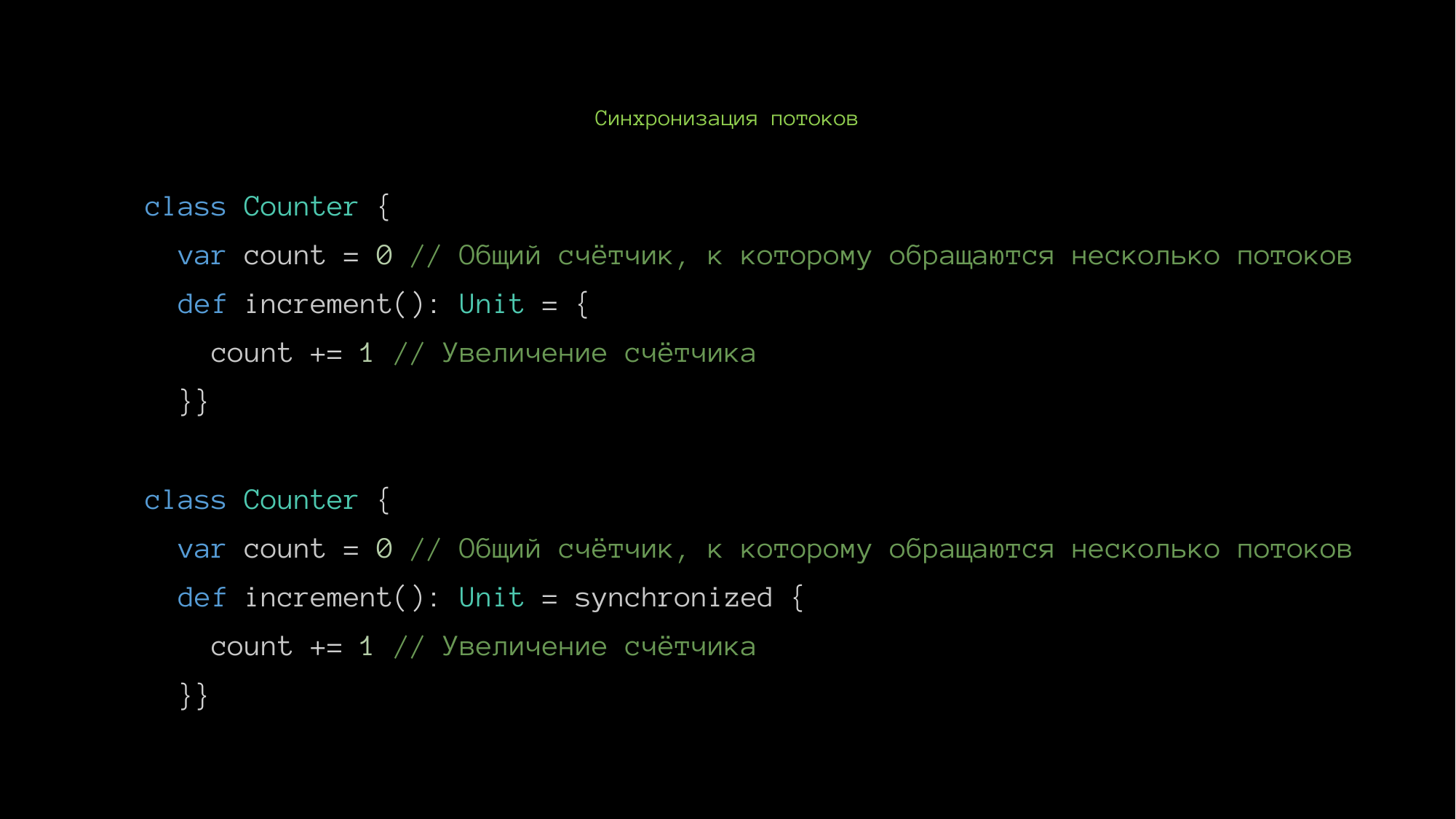

# Синхронизация потоков
class Counter {
  var count = 0 // Общий счётчик, к которому обращаются несколько потоков
  def increment(): Unit = {
    count += 1 // Увеличение счётчика
  }}

class Counter {
  var count = 0 // Общий счётчик, к которому обращаются несколько потоков
  def increment(): Unit = synchronized {
    count += 1 // Увеличение счётчика
  }}